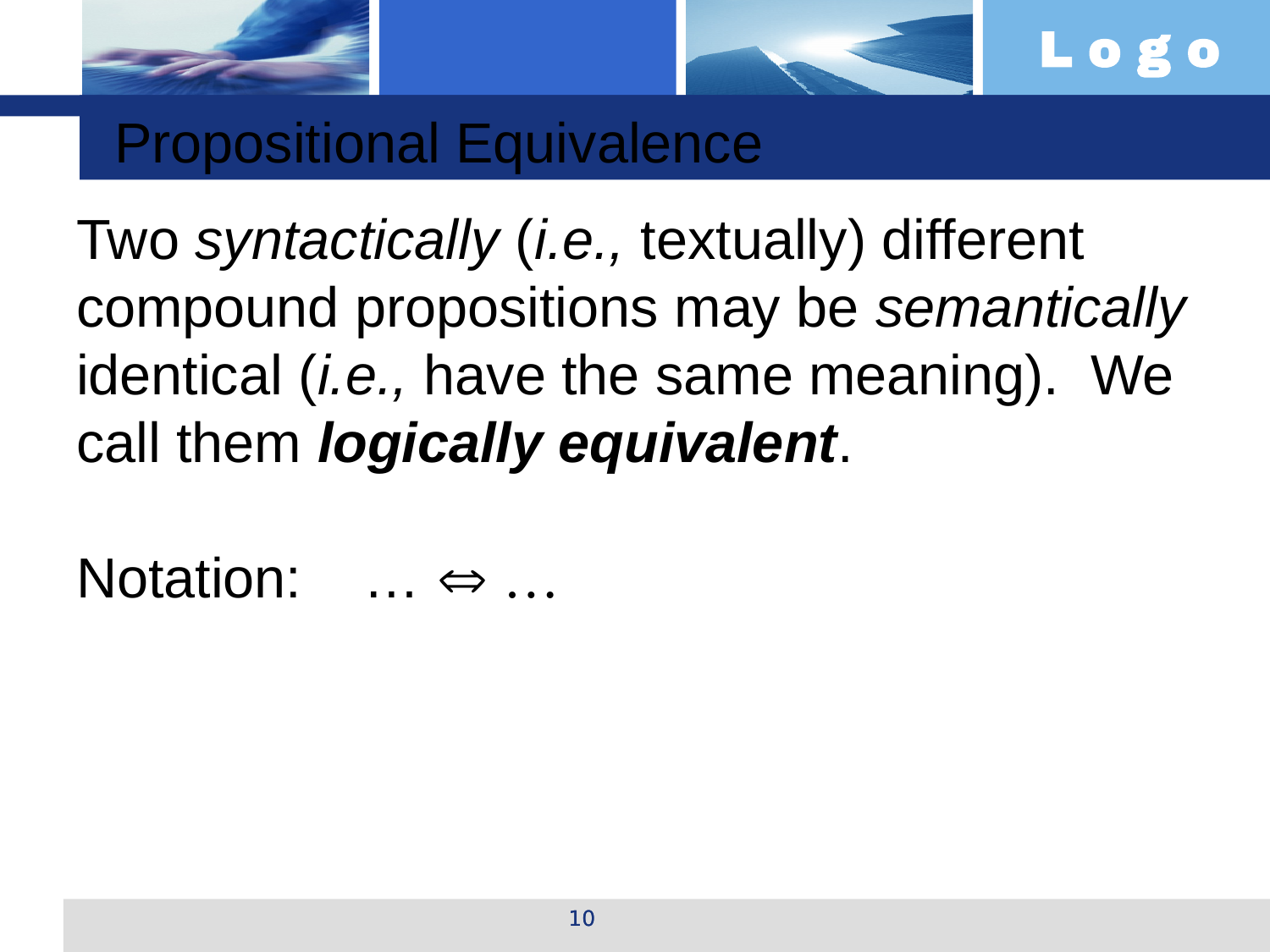

Propositional Equivalence
Two syntactically (i.e., textually) different compound propositions may be semantically identical (i.e., have the same meaning).  We call them logically equivalent.

Notation:    … ⇔ …
10
10